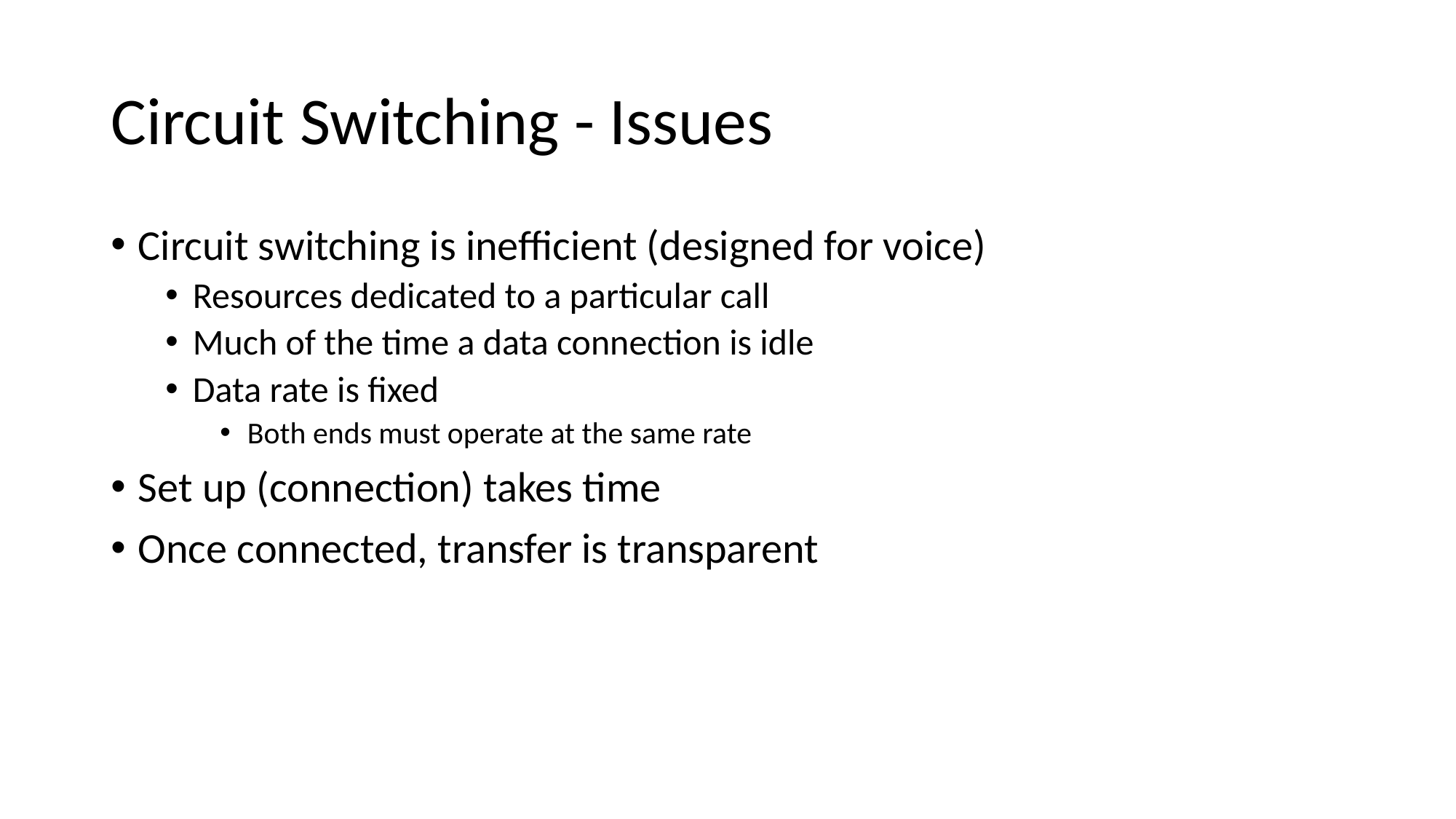

# Circuit Switching - Issues
Circuit switching is inefficient (designed for voice)
Resources dedicated to a particular call
Much of the time a data connection is idle
Data rate is fixed
Both ends must operate at the same rate
Set up (connection) takes time
Once connected, transfer is transparent